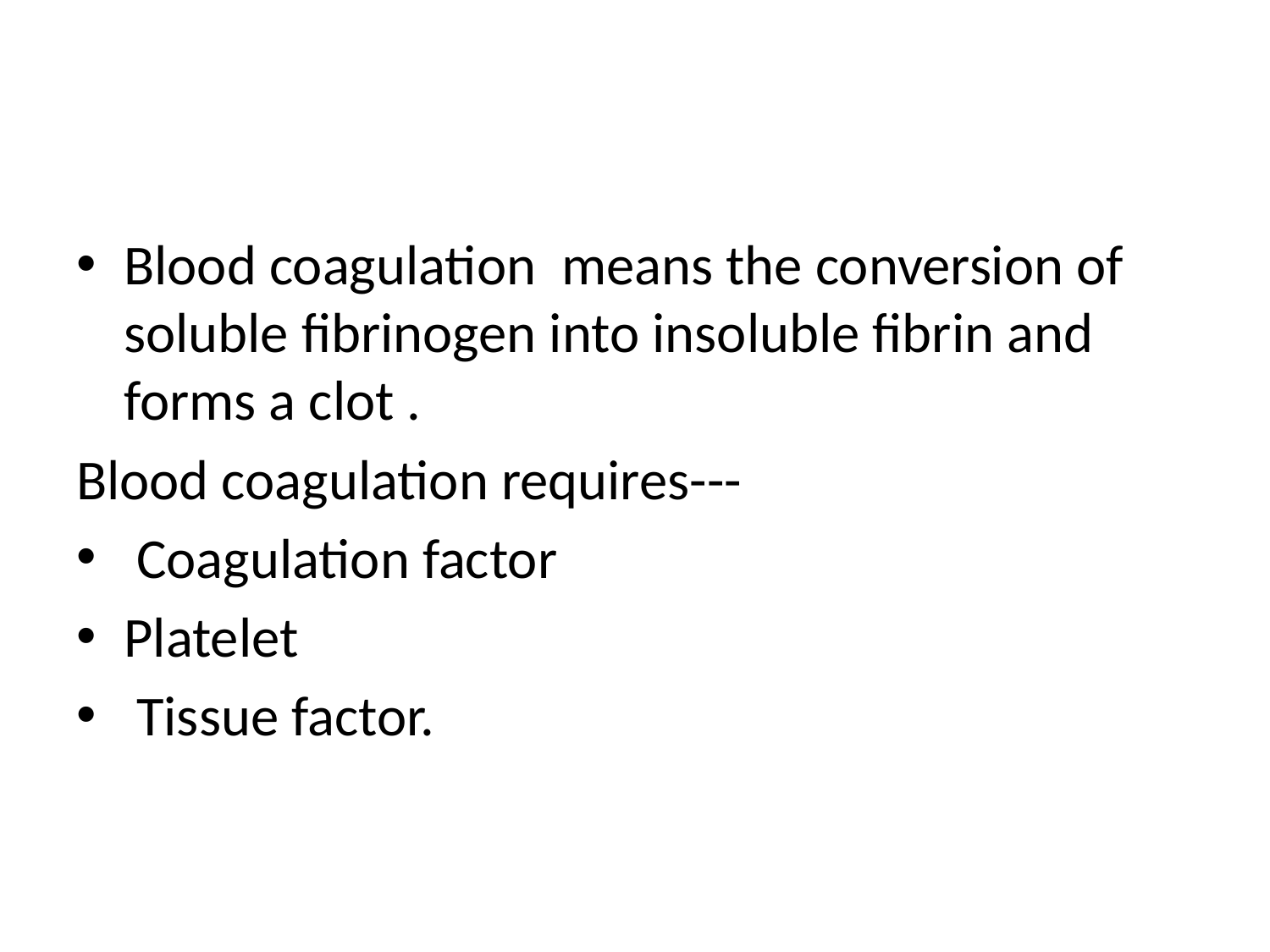

#
Blood coagulation  means the conversion of soluble fibrinogen into insoluble fibrin and forms a clot .
Blood coagulation requires---
 Coagulation factor
Platelet
 Tissue factor.